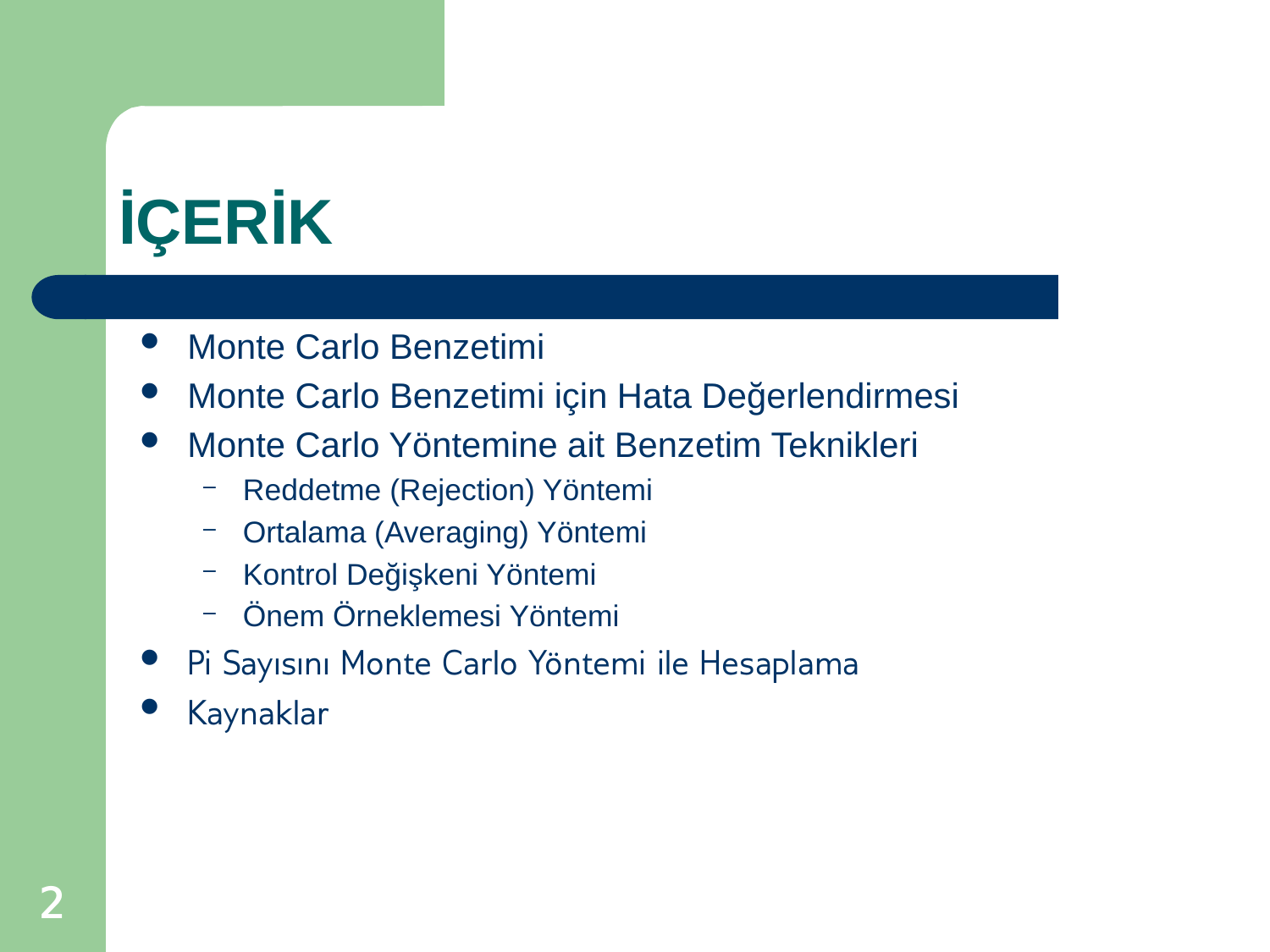

# İÇERİK
Monte Carlo Benzetimi
Monte Carlo Benzetimi için Hata Değerlendirmesi
Monte Carlo Yöntemine ait Benzetim Teknikleri
Reddetme (Rejection) Yöntemi
Ortalama (Averaging) Yöntemi
Kontrol Değişkeni Yöntemi
Önem Örneklemesi Yöntemi
Pi Sayısını Monte Carlo Yöntemi ile Hesaplama
Kaynaklar

2